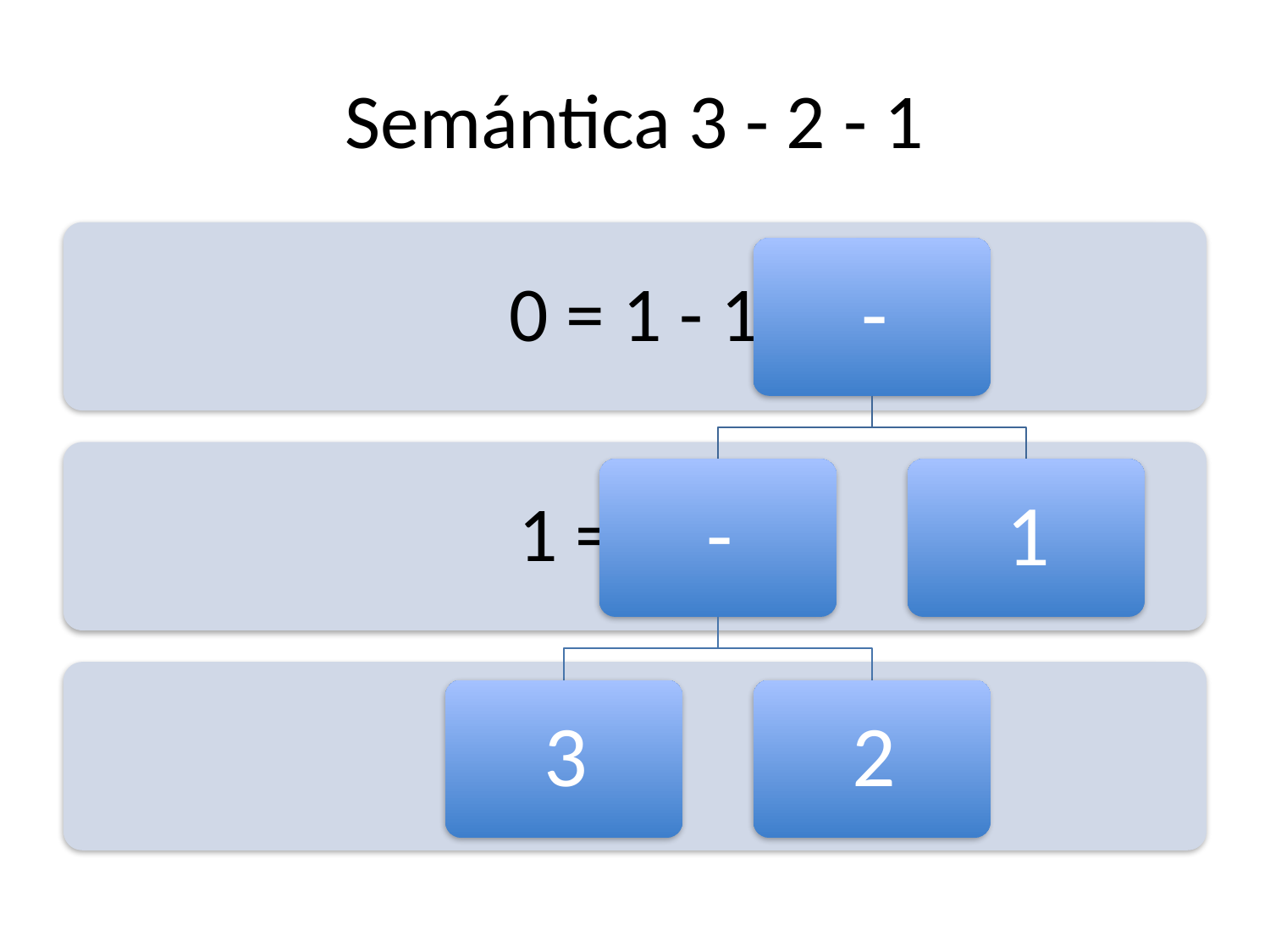

# Semántica 3 - 2 - 1

1 = 3 -2
0 = 1 - 1
-
-
3
2
1